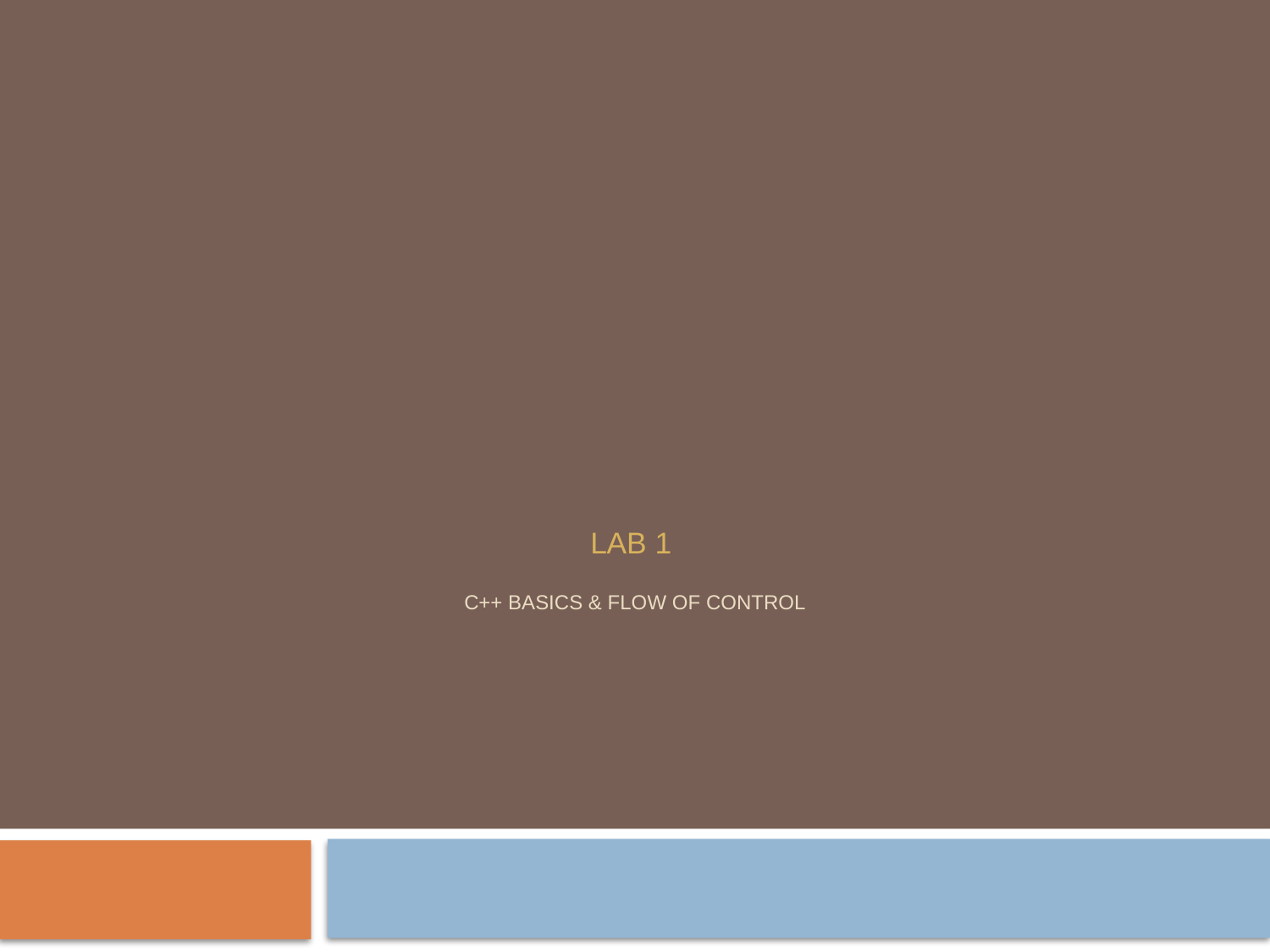

# Lab 1 C++ Basics & Flow of Control